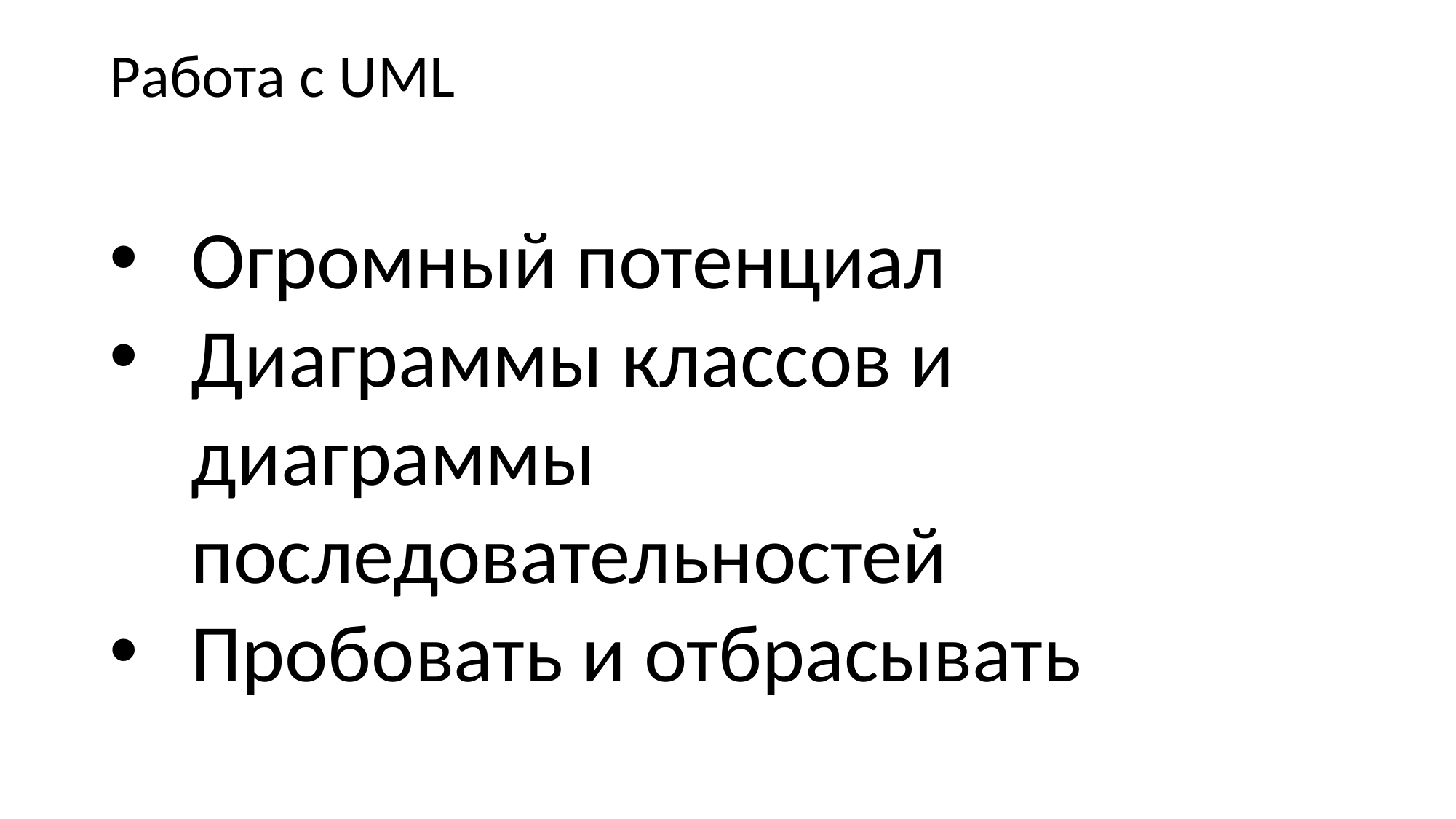

# Работа с UML
Огромный потенциал
Диаграммы классов и диаграммы последовательностей
Пробовать и отбрасывать